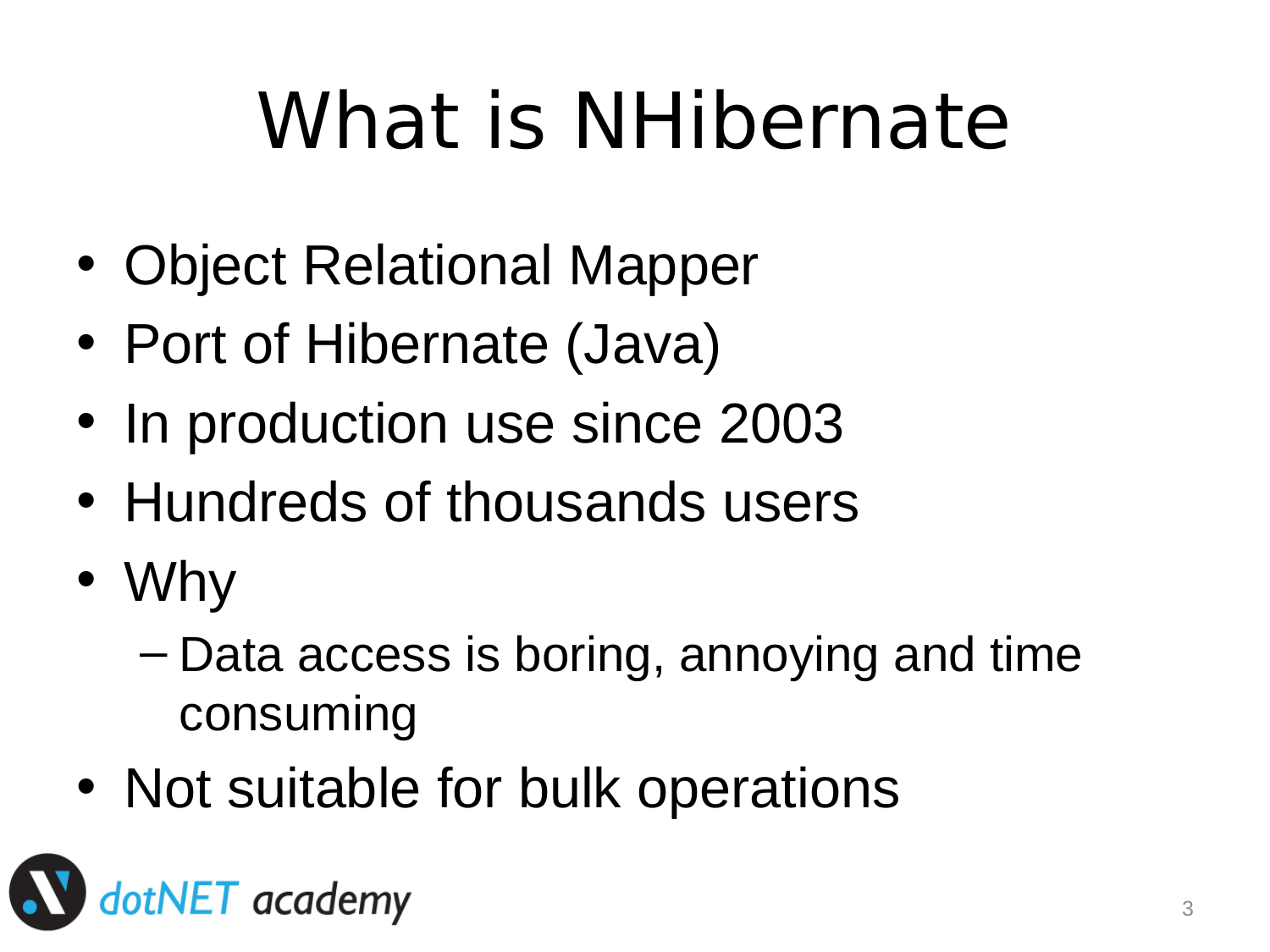

# What is NHibernate
Object Relational Mapper
Port of Hibernate (Java)
In production use since 2003
Hundreds of thousands users
Why
Data access is boring, annoying and time consuming
Not suitable for bulk operations
3